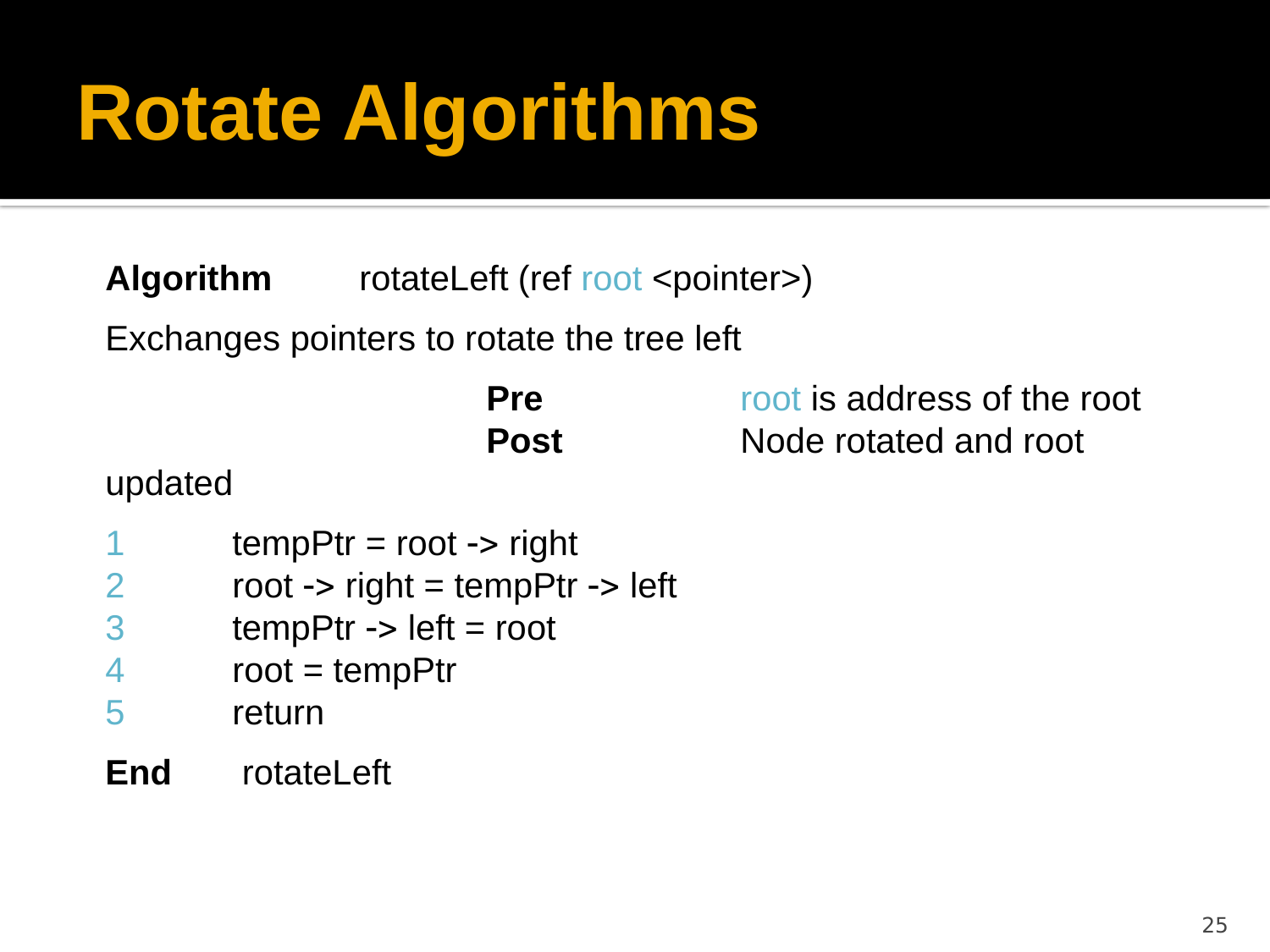

# Rotate Algorithms
Algorithm 	rotateLeft (ref root <pointer>)
Exchanges pointers to rotate the tree left
			Pre		root is address of the root
			Post		Node rotated and root updated
1   	tempPtr = root −> right
2	root −> right = tempPtr −> left
3	tempPtr −> left = root
4	root = tempPtr
5	return
End	 rotateLeft
25